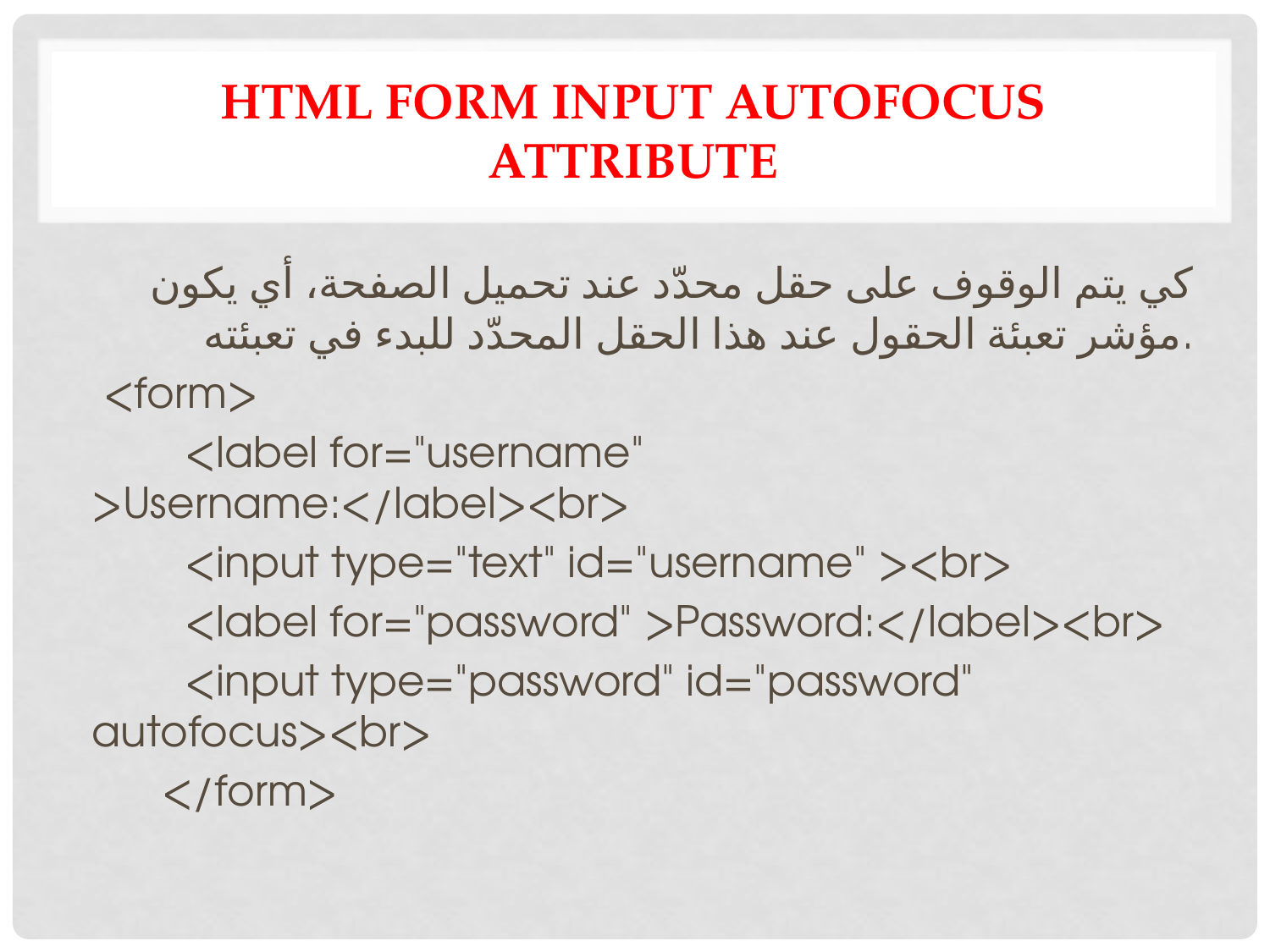

# HTML form input autofocus attribute
كي يتم الوقوف على حقل محدّد عند تحميل الصفحة، أي يكون مؤشر تعبئة الحقول عند هذا الحقل المحدّد للبدء في تعبئته.
 <form>
        <label for="username" >Username:</label><br>
        <input type="text" id="username" ><br>
        <label for="password" >Password:</label><br>
        <input type="password" id="password" autofocus><br>
      </form>